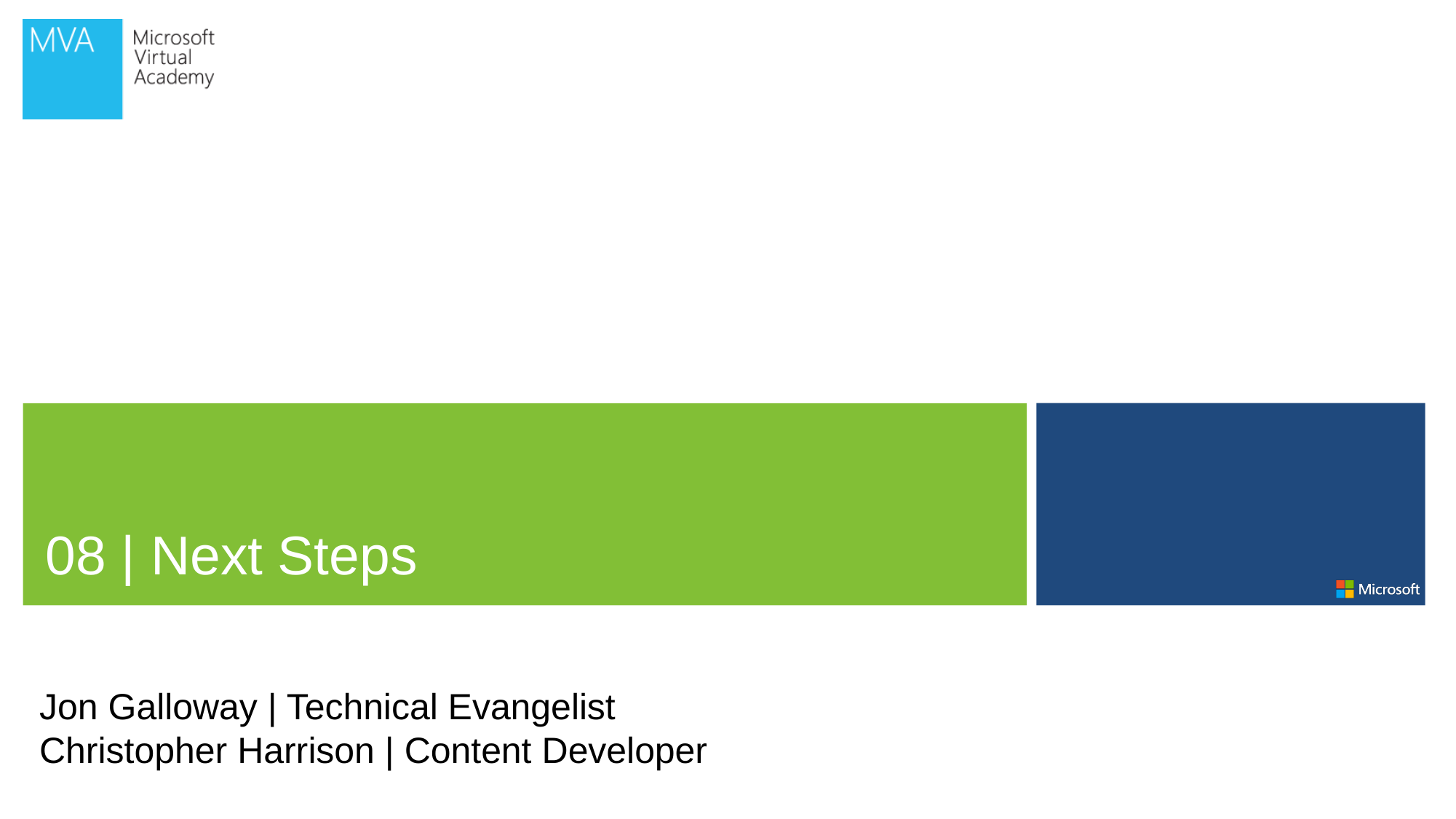

08 | Next Steps
Jon Galloway | Technical Evangelist
Christopher Harrison | Content Developer